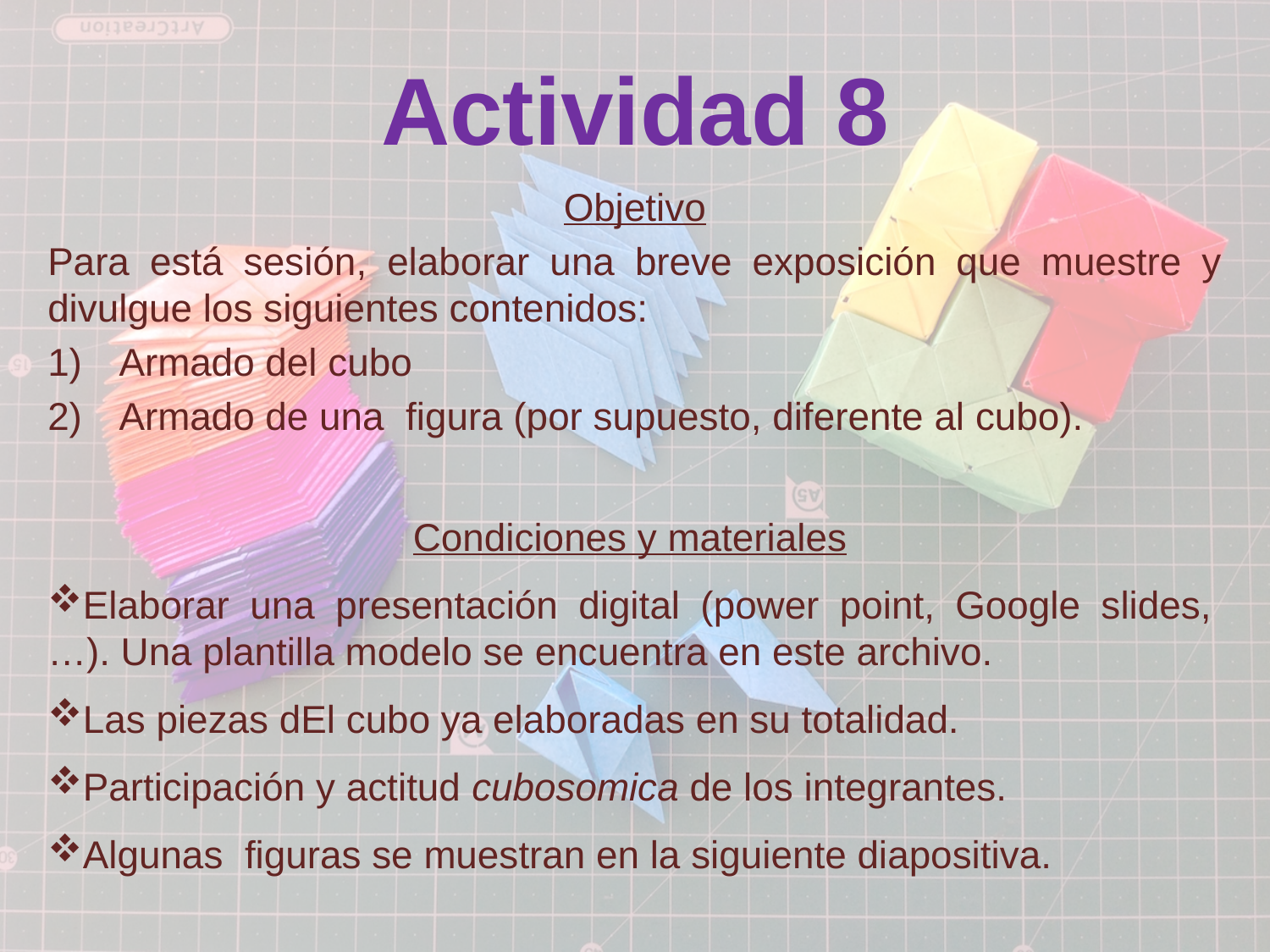

# Actividad 8
Objetivo
Para está sesión, elaborar una breve exposición que muestre y divulgue los siguientes contenidos:
Armado del cubo
Armado de una  figura (por supuesto, diferente al cubo).
Condiciones y materiales
Elaborar una presentación digital (power point, Google slides, …). Una plantilla modelo se encuentra en este archivo.
Las piezas dEl cubo ya elaboradas en su totalidad.
Participación y actitud cubosomica de los integrantes.
Algunas  figuras se muestran en la siguiente diapositiva.